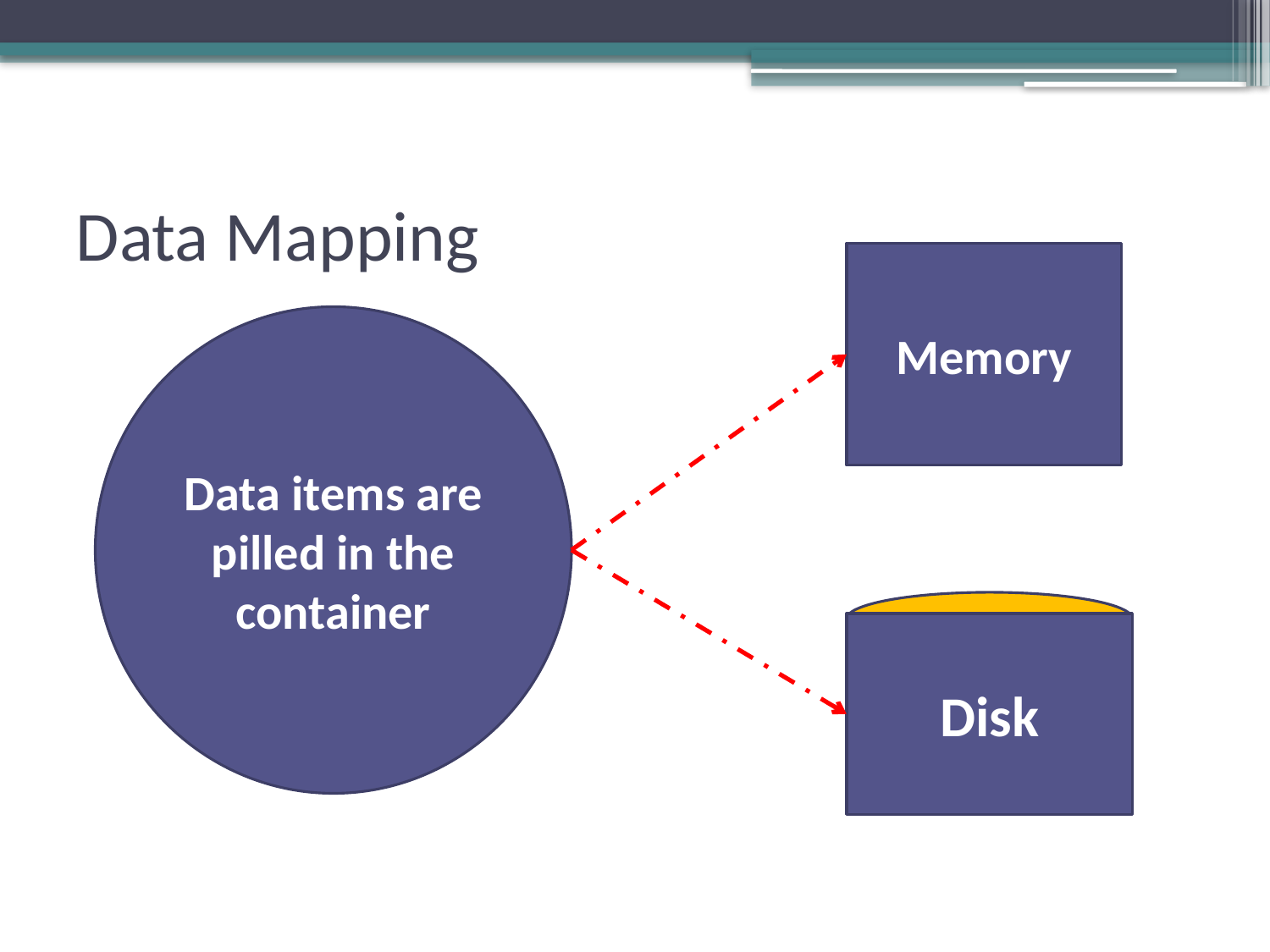

# Data Mapping
Memory
Data items are pilled in the container

Disk